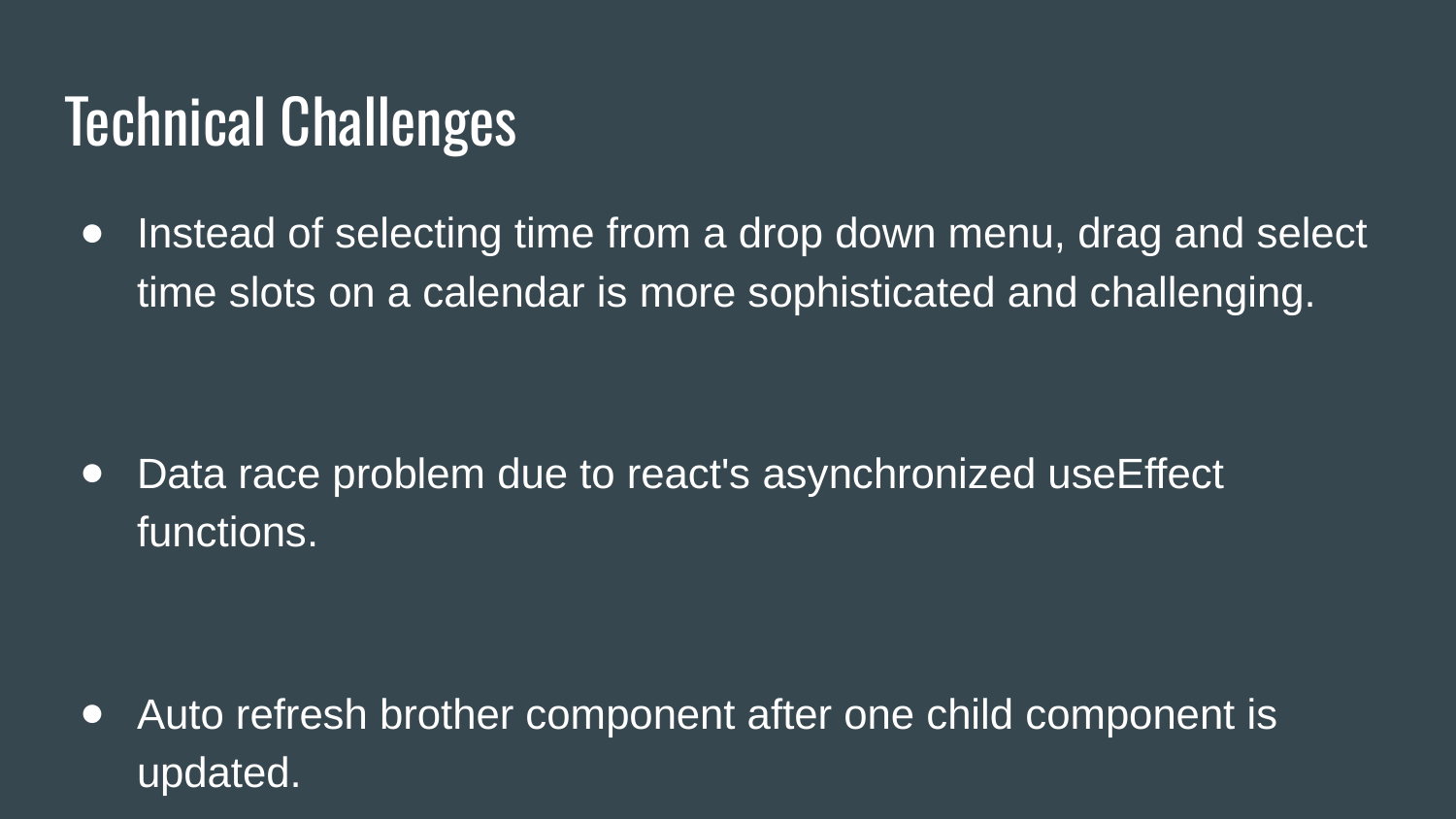

# Technical Challenges
Instead of selecting time from a drop down menu, drag and select time slots on a calendar is more sophisticated and challenging.

Data race problem due to react's asynchronized useEffect functions.

Auto refresh brother component after one child component is updated.